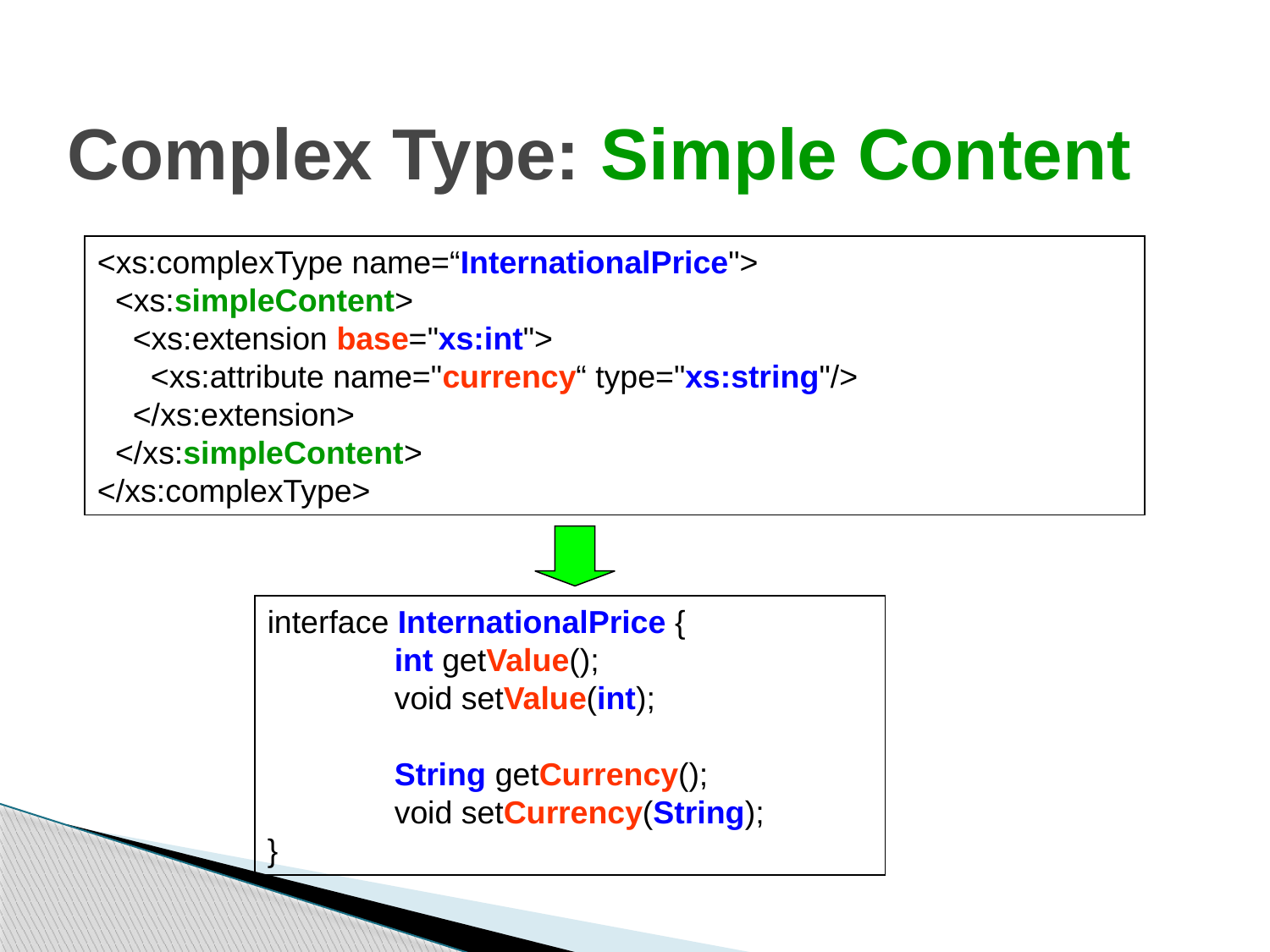

# Complex Type: Simple Content
<xs:complexType name=“InternationalPrice">
  <xs:simpleContent>
    <xs:extension base="xs:int">
      <xs:attribute name="currency“ type="xs:string"/>
    </xs:extension>
  </xs:simpleContent>
</xs:complexType>

interface InternationalPrice {
	int getValue();
	void setValue(int);

	String getCurrency();
	void setCurrency(String);
}